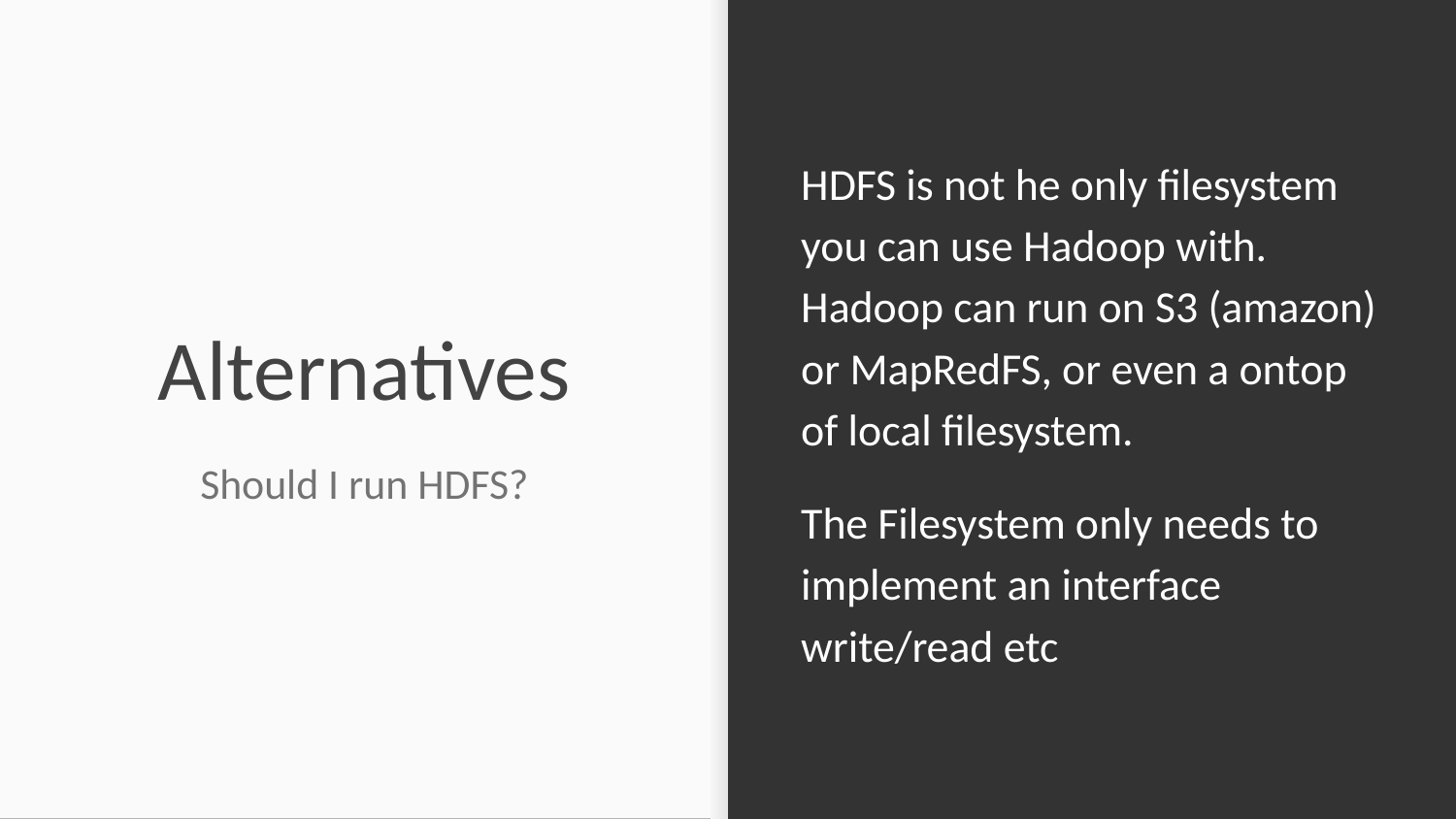

HDFS is not he only filesystem you can use Hadoop with. Hadoop can run on S3 (amazon) or MapRedFS, or even a ontop of local filesystem.
The Filesystem only needs to implement an interface write/read etc
# Alternatives
Should I run HDFS?